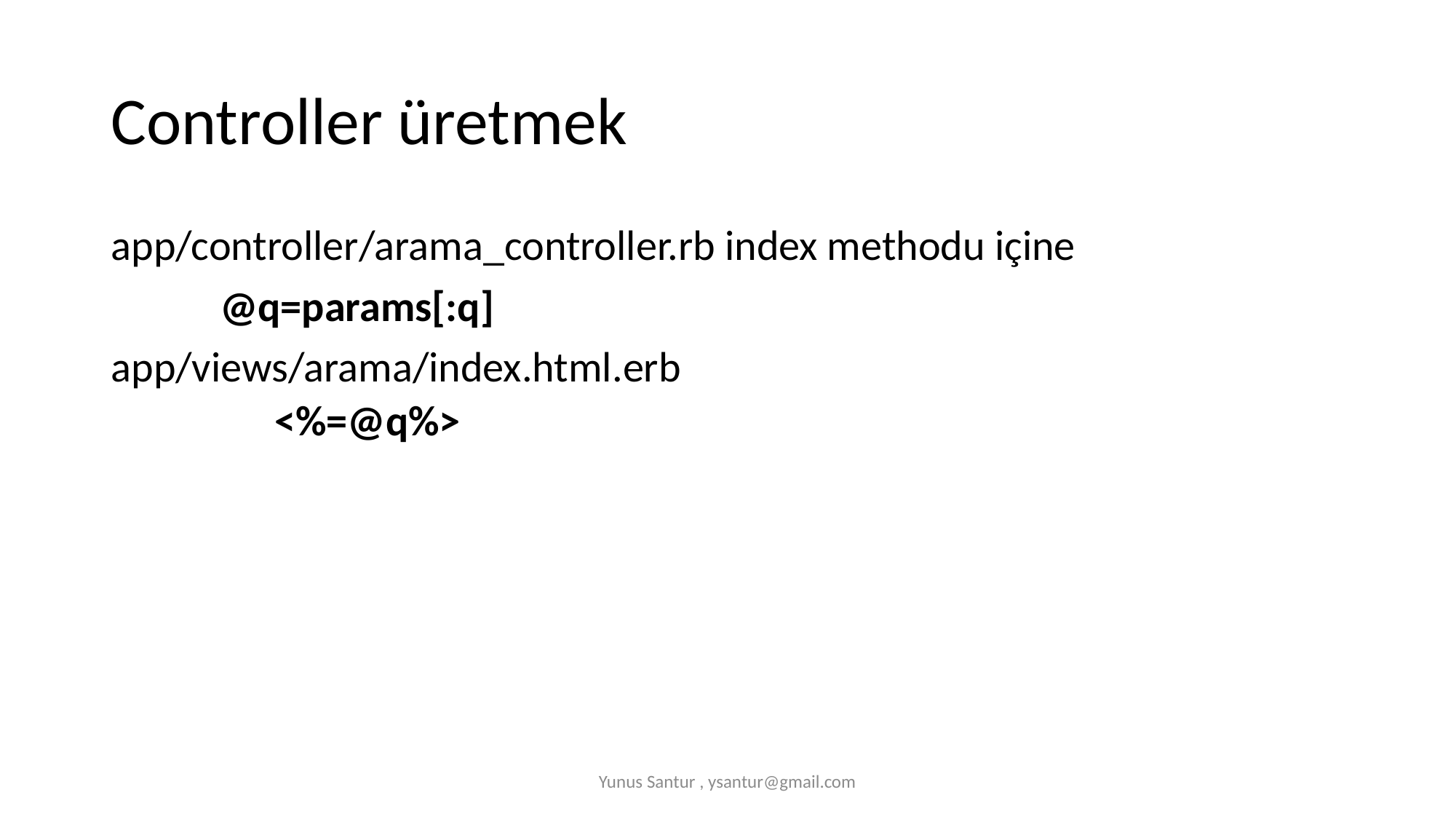

# Controller üretmek
app/controller/arama_controller.rb index methodu içine
	@q=params[:q]
app/views/arama/index.html.erb
	<%=@q%>
Yunus Santur , ysantur@gmail.com